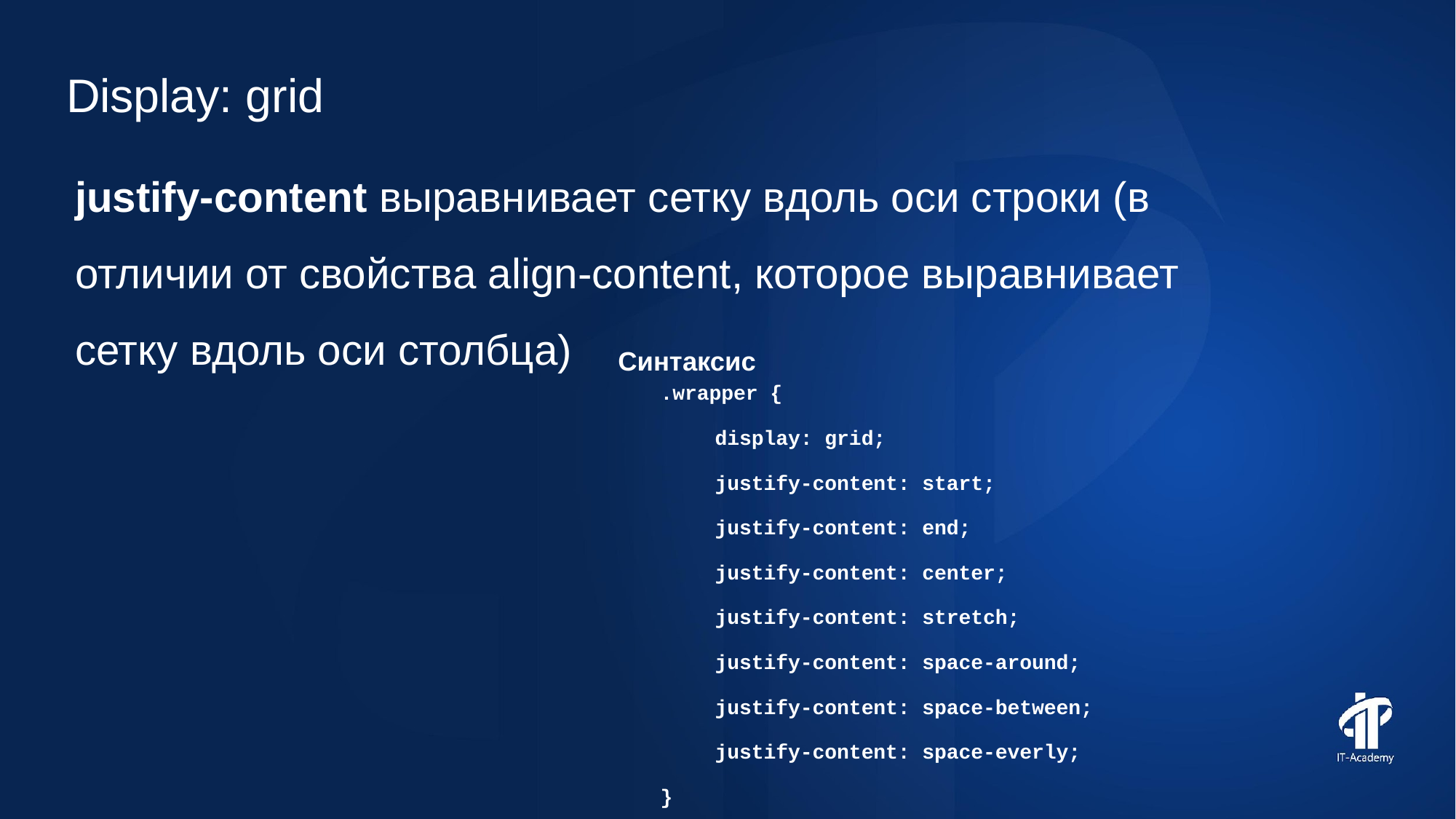

Display: grid
justify-content выравнивает сетку вдоль оси строки (в отличии от свойства align-content, которое выравнивает сетку вдоль оси столбца)

Синтаксис
.wrapper {
display: grid;
justify-content: start;
justify-content: end;
justify-content: center;
justify-content: stretch;
justify-content: space-around;
justify-content: space-between;
justify-content: space-everly;
}